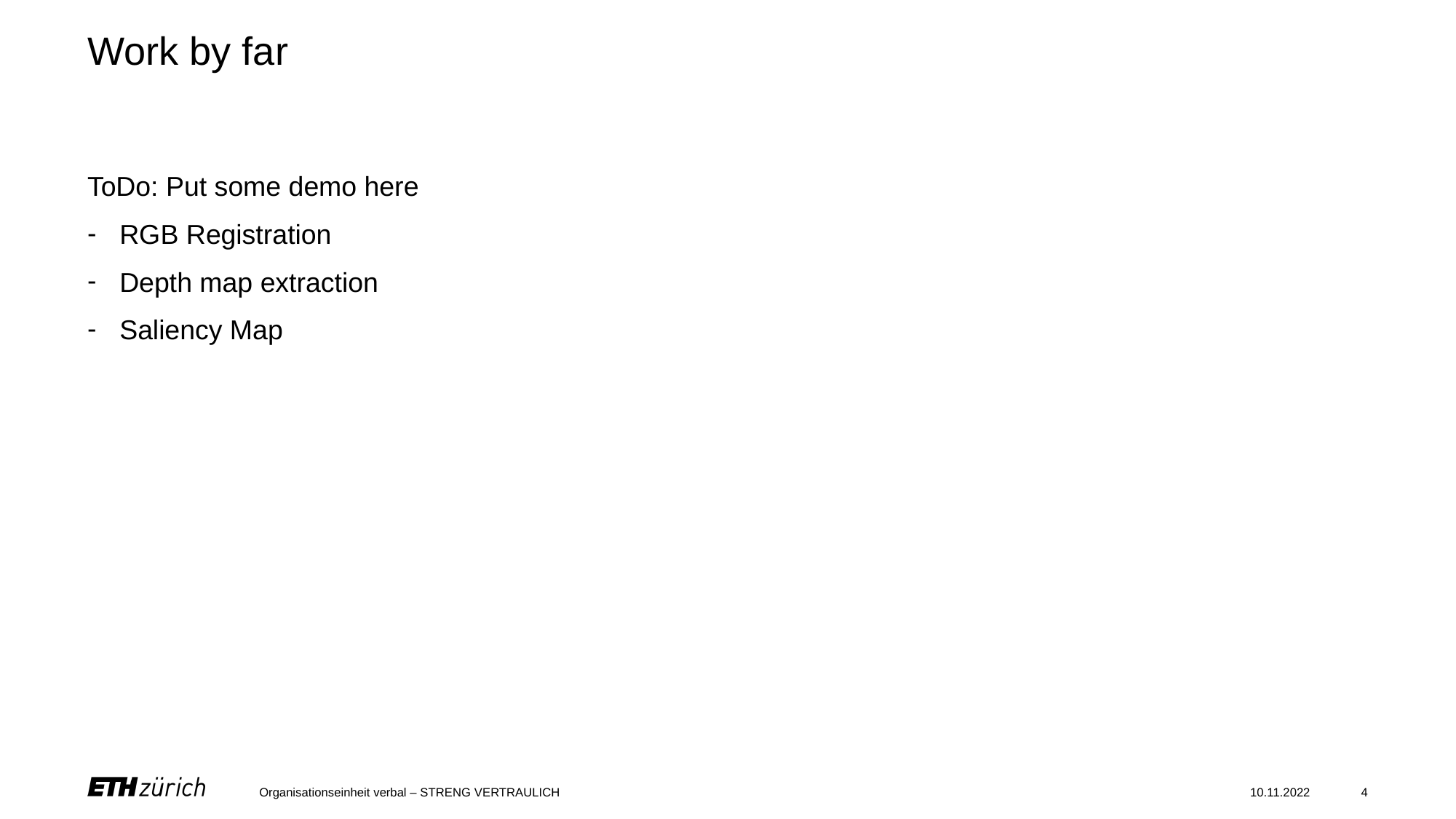

# Work by far
ToDo: Put some demo here
RGB Registration
Depth map extraction
Saliency Map
Organisationseinheit verbal – STRENG VERTRAULICH
10.11.2022
4